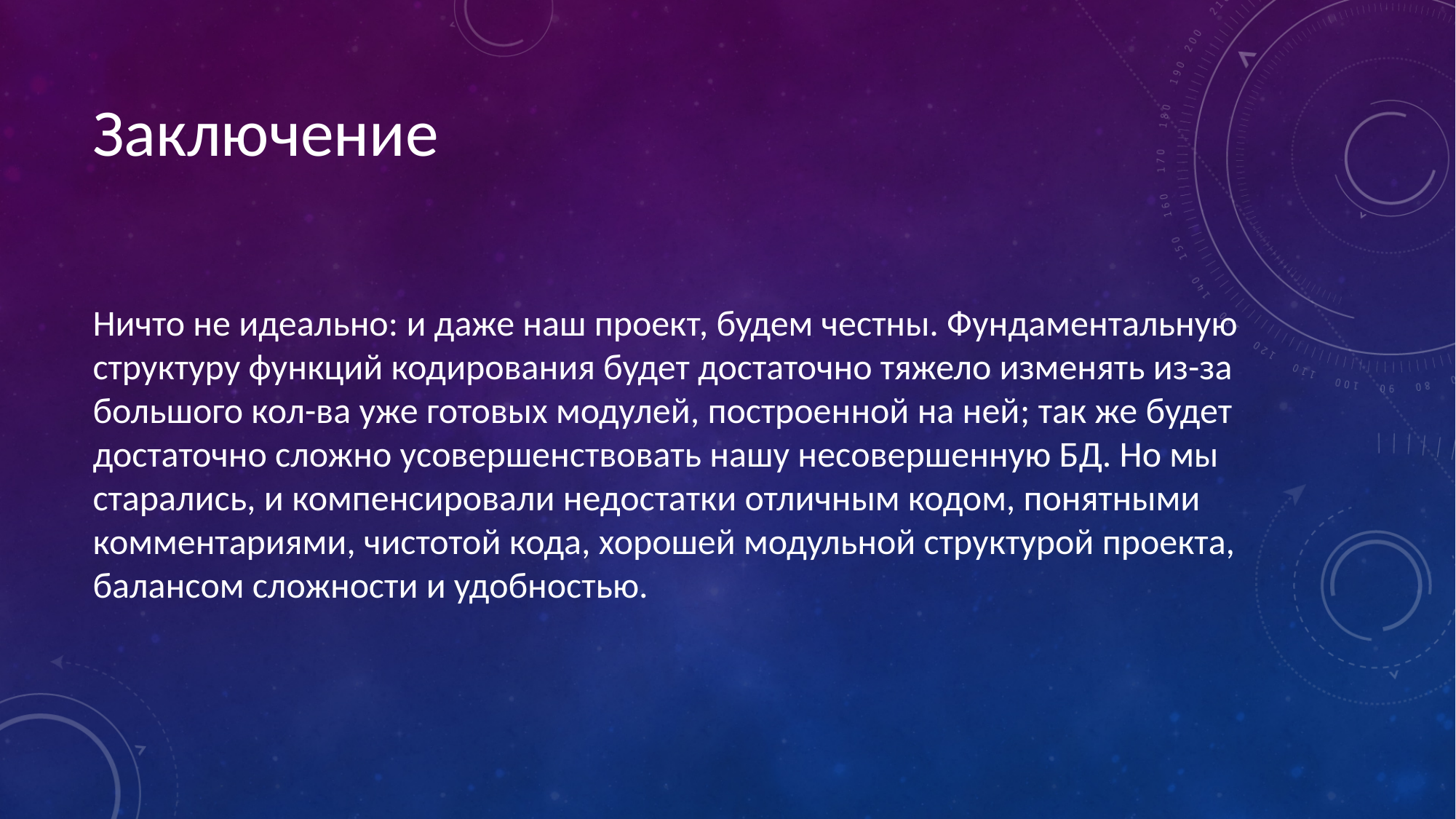

# Заключение
Ничто не идеально: и даже наш проект, будем честны. Фундаментальную структуру функций кодирования будет достаточно тяжело изменять из-за большого кол-ва уже готовых модулей, построенной на ней; так же будет достаточно сложно усовершенствовать нашу несовершенную БД. Но мы старались, и компенсировали недостатки отличным кодом, понятными комментариями, чистотой кода, хорошей модульной структурой проекта, балансом сложности и удобностью.